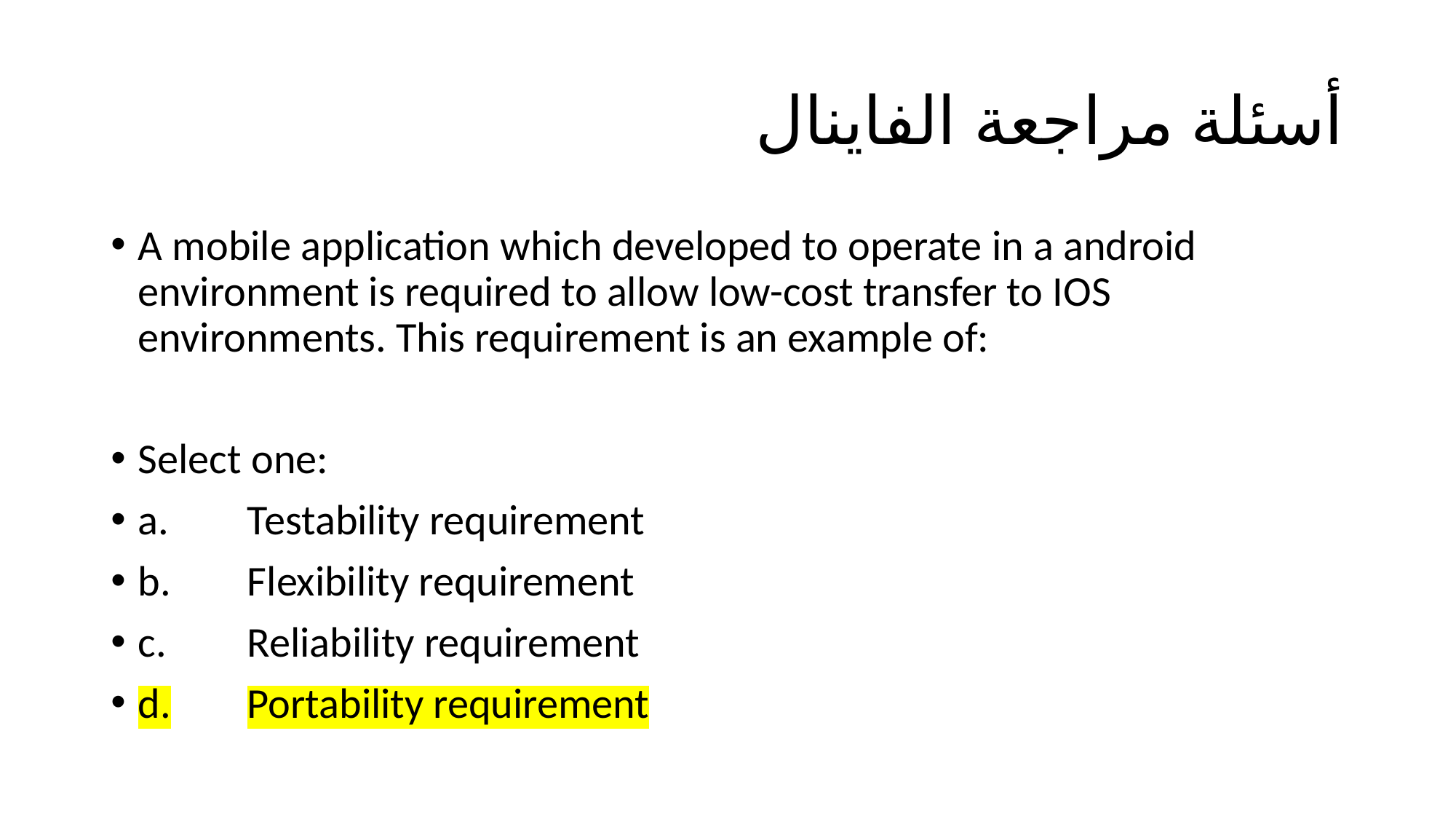

# أسئلة مراجعة الفاينال
A mobile application which developed to operate in a android environment is required to allow low-cost transfer to IOS environments. This requirement is an example of:

Select one:
a.	Testability requirement
b.	Flexibility requirement
c.	Reliability requirement
d.	Portability requirement